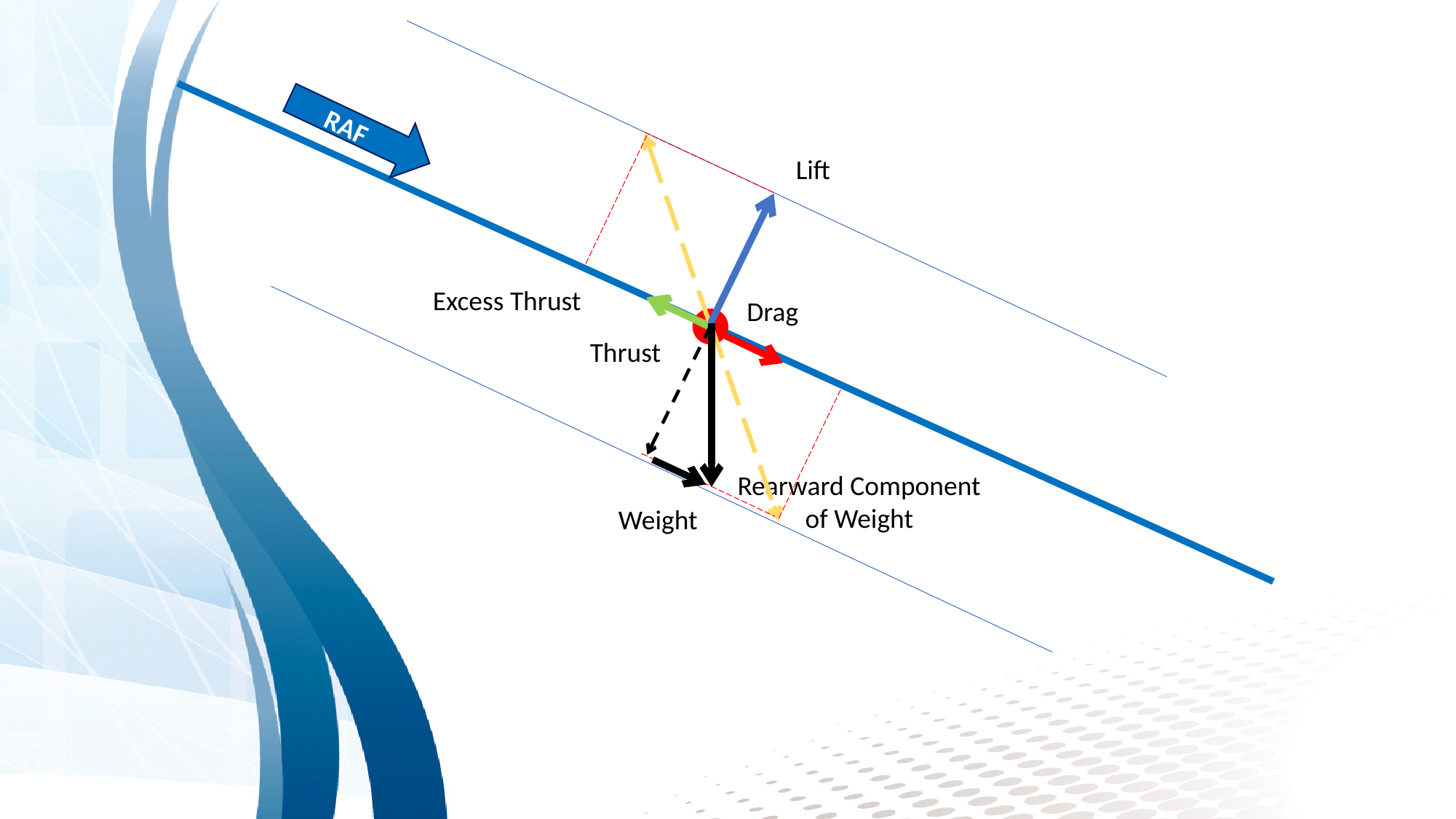

RAF
Lift
Excess Thrust
Drag

Thrust
Rearward Component of Weight
Weight